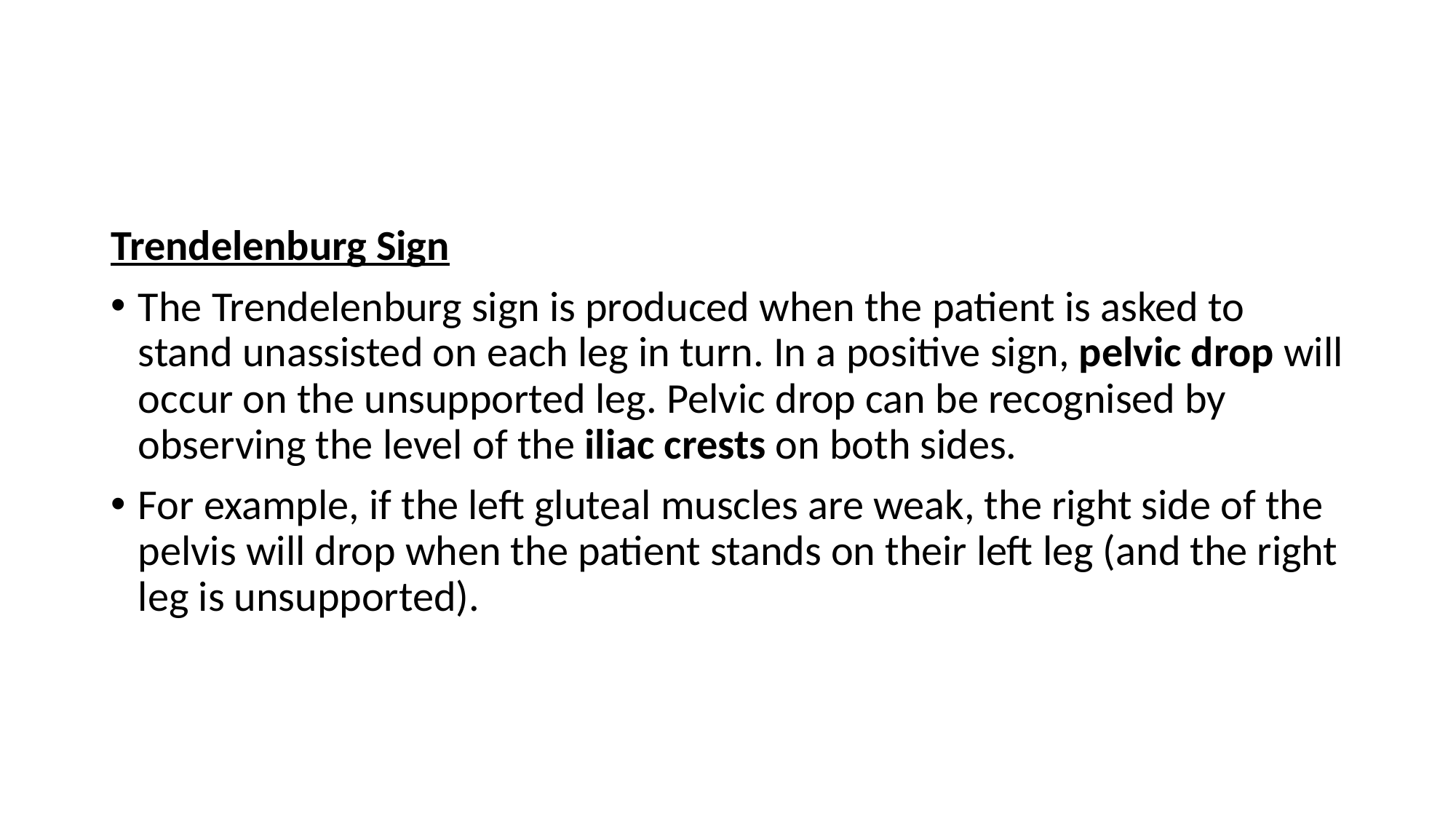

#
Trendelenburg Sign
The Trendelenburg sign is produced when the patient is asked to stand unassisted on each leg in turn. In a positive sign, pelvic drop will occur on the unsupported leg. Pelvic drop can be recognised by observing the level of the iliac crests on both sides.
For example, if the left gluteal muscles are weak, the right side of the pelvis will drop when the patient stands on their left leg (and the right leg is unsupported).